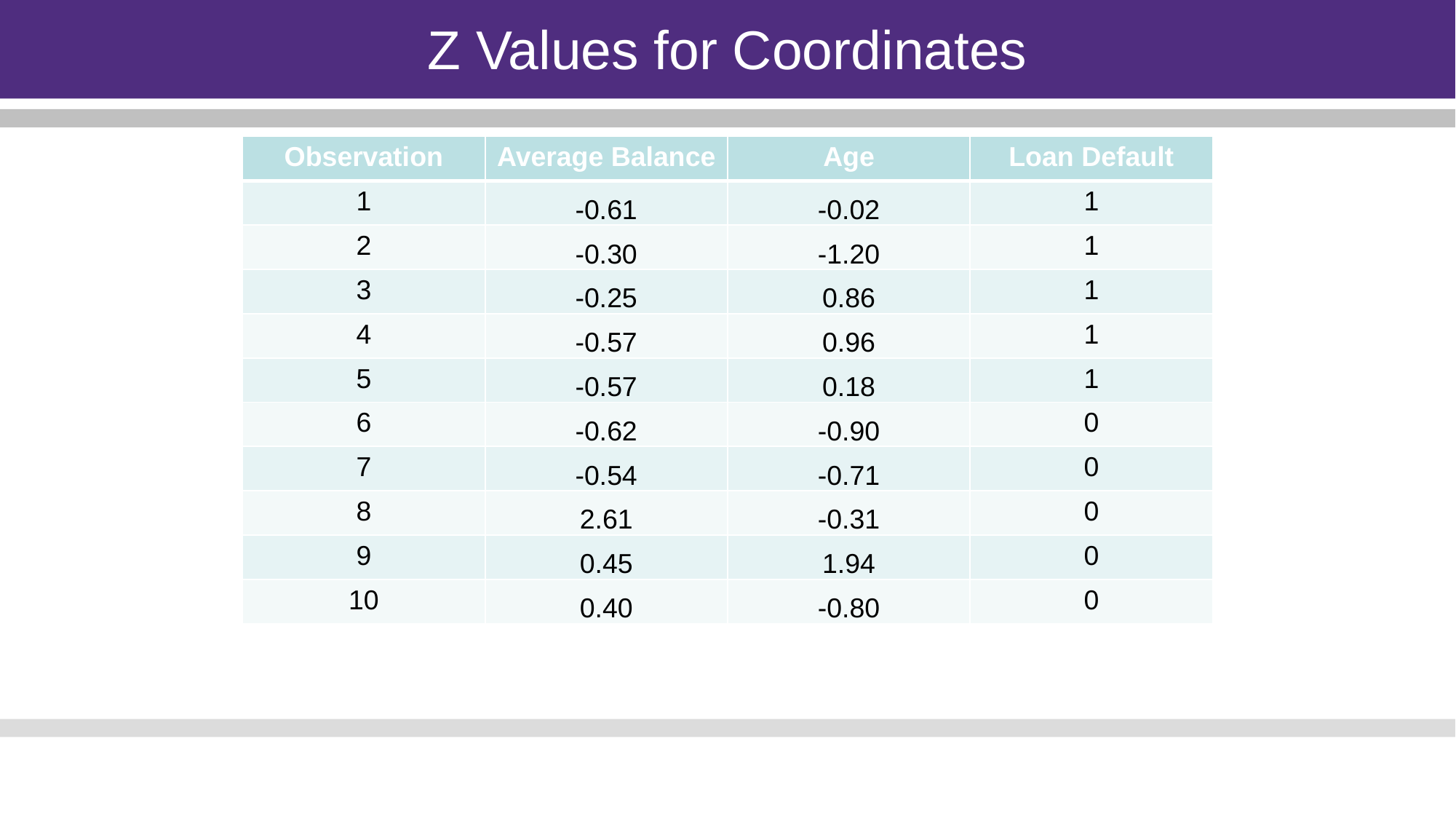

Z Values for Coordinates
| Observation | Average Balance | Age | Loan Default |
| --- | --- | --- | --- |
| 1 | -0.61 | -0.02 | 1 |
| 2 | -0.30 | -1.20 | 1 |
| 3 | -0.25 | 0.86 | 1 |
| 4 | -0.57 | 0.96 | 1 |
| 5 | -0.57 | 0.18 | 1 |
| 6 | -0.62 | -0.90 | 0 |
| 7 | -0.54 | -0.71 | 0 |
| 8 | 2.61 | -0.31 | 0 |
| 9 | 0.45 | 1.94 | 0 |
| 10 | 0.40 | -0.80 | 0 |